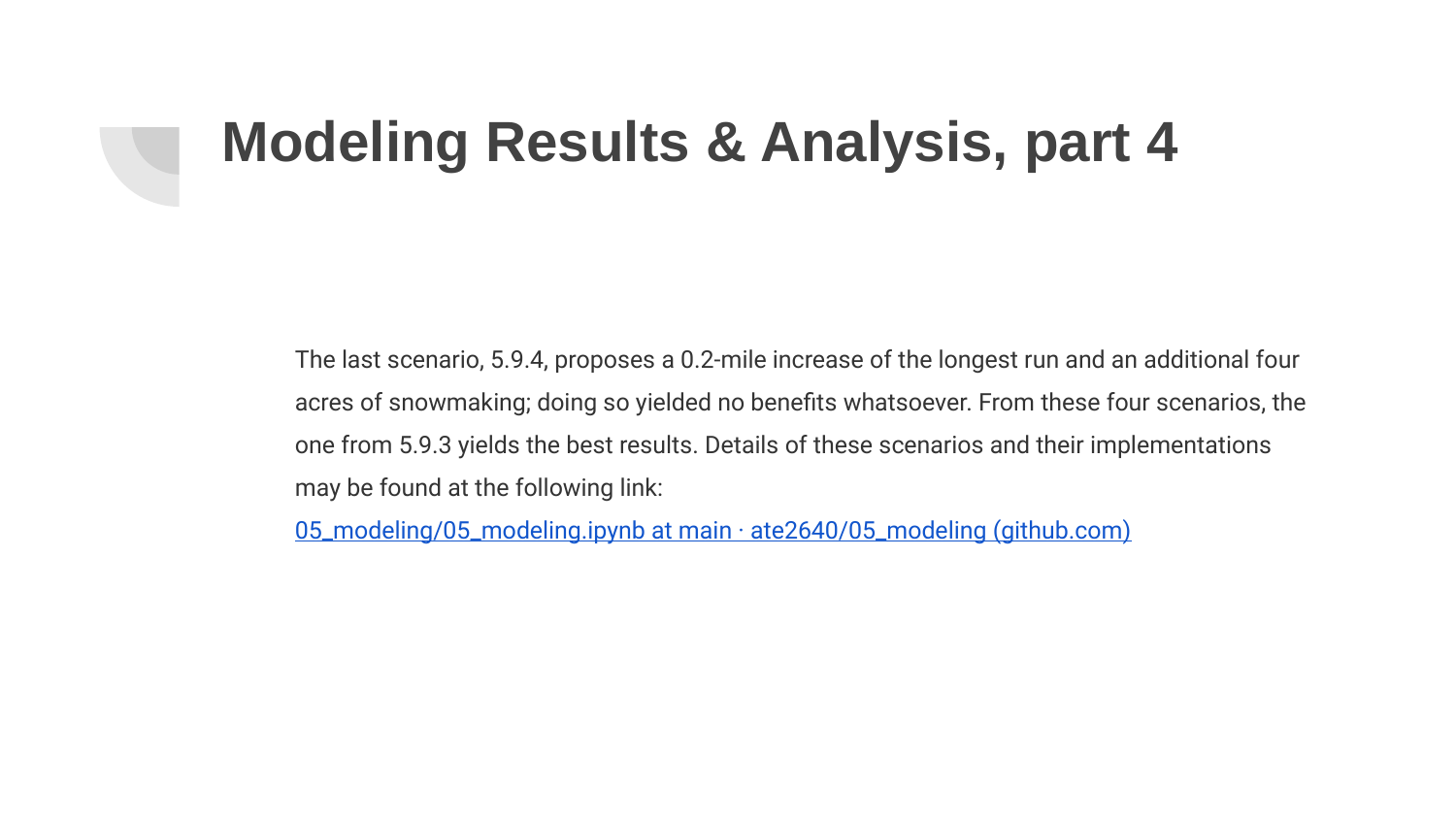

# Modeling Results & Analysis, part 4
The last scenario, 5.9.4, proposes a 0.2-mile increase of the longest run and an additional four acres of snowmaking; doing so yielded no benefits whatsoever. From these four scenarios, the one from 5.9.3 yields the best results. Details of these scenarios and their implementations may be found at the following link: 05_modeling/05_modeling.ipynb at main · ate2640/05_modeling (github.com)